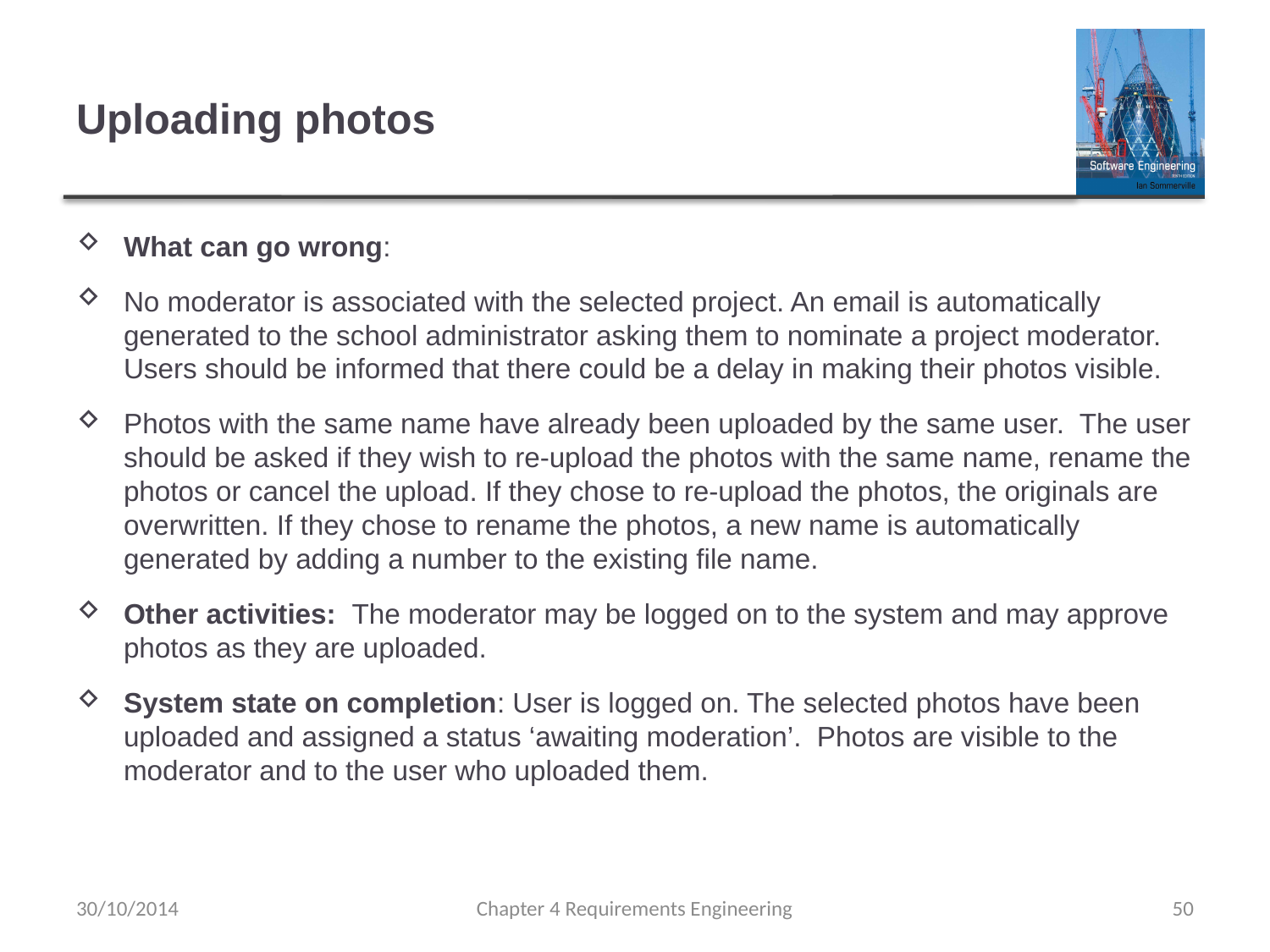

# Uploading photos
What can go wrong:
No moderator is associated with the selected project. An email is automatically generated to the school administrator asking them to nominate a project moderator. Users should be informed that there could be a delay in making their photos visible.
Photos with the same name have already been uploaded by the same user.  The user should be asked if they wish to re-upload the photos with the same name, rename the photos or cancel the upload. If they chose to re-upload the photos, the originals are overwritten. If they chose to rename the photos, a new name is automatically generated by adding a number to the existing file name.
Other activities:  The moderator may be logged on to the system and may approve photos as they are uploaded.
System state on completion: User is logged on. The selected photos have been uploaded and assigned a status ‘awaiting moderation’.  Photos are visible to the moderator and to the user who uploaded them.

30/10/2014
Chapter 4 Requirements Engineering
50